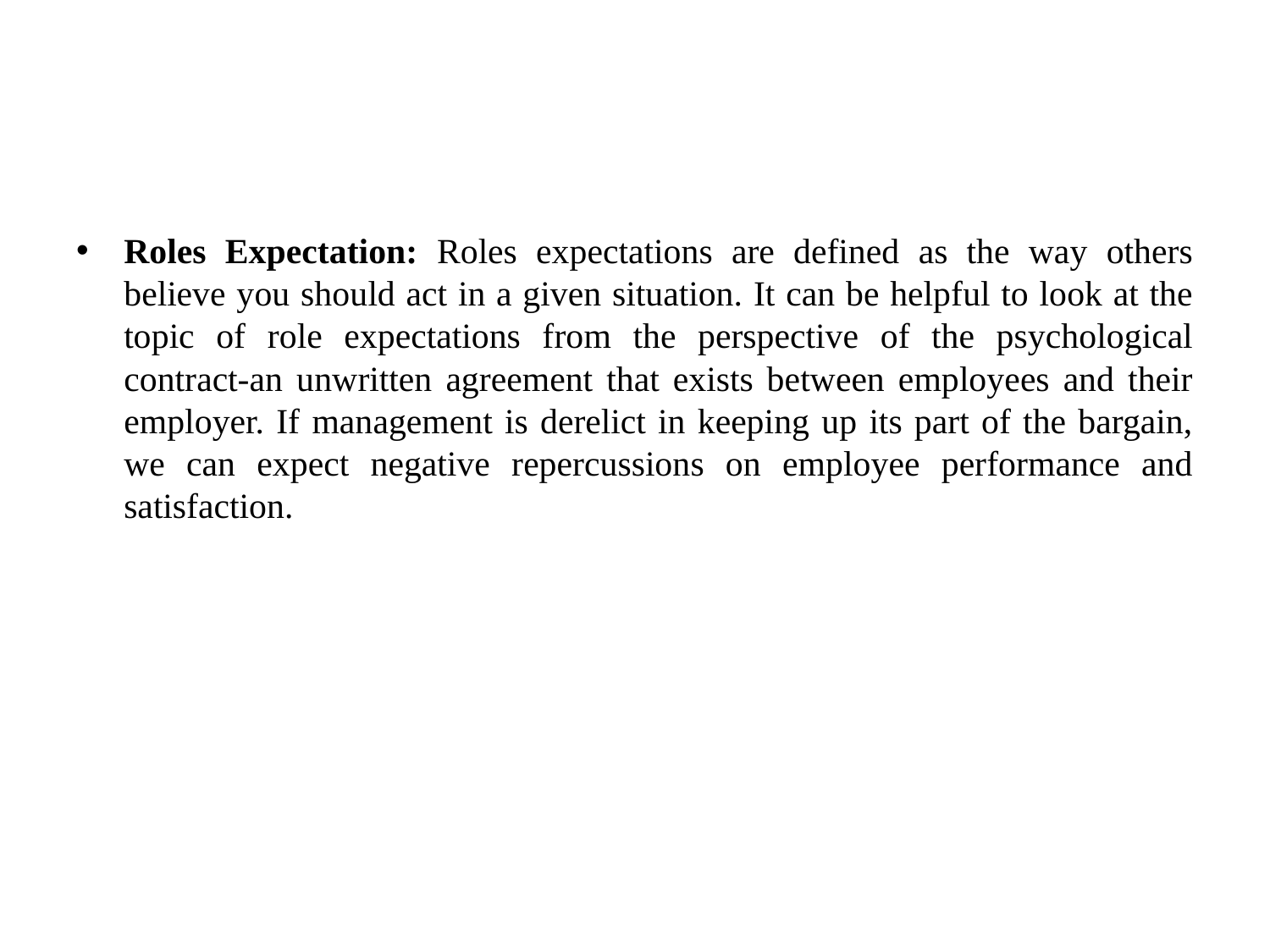

#
Roles Expectation: Roles expectations are defined as the way others believe you should act in a given situation. It can be helpful to look at the topic of role expectations from the perspective of the psychological contract-an unwritten agreement that exists between employees and their employer. If management is derelict in keeping up its part of the bargain, we can expect negative repercussions on employee performance and satisfaction.